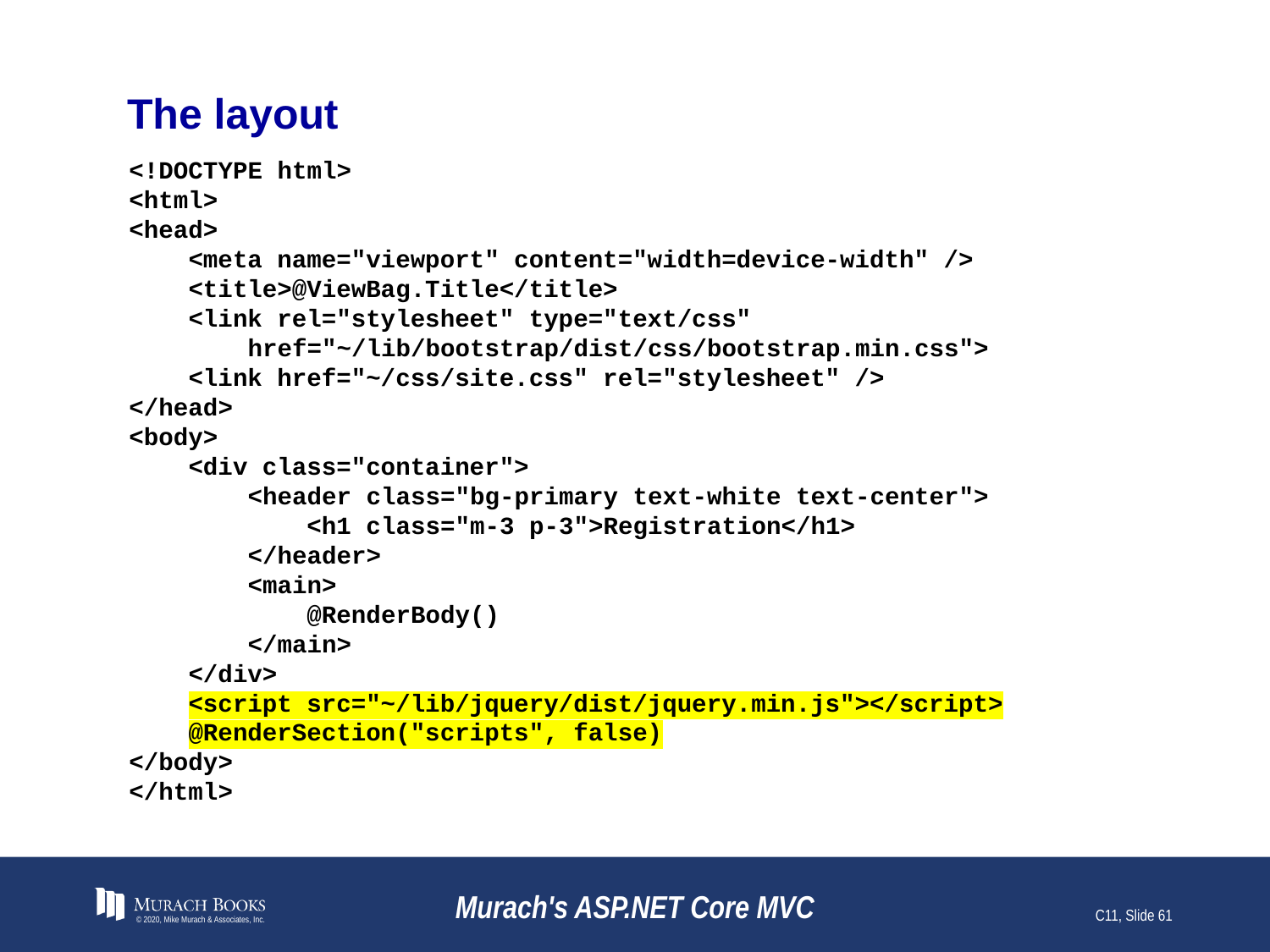

# The layout
<!DOCTYPE html>
<html>
<head>
    <meta name="viewport" content="width=device-width" />
    <title>@ViewBag.Title</title>
    <link rel="stylesheet" type="text/css"
        href="~/lib/bootstrap/dist/css/bootstrap.min.css">
    <link href="~/css/site.css" rel="stylesheet" />
</head>
<body>
    <div class="container">
        <header class="bg-primary text-white text-center">
            <h1 class="m-3 p-3">Registration</h1>
        </header>
        <main>
            @RenderBody()
        </main>
    </div>
    <script src="~/lib/jquery/dist/jquery.min.js"></script>
    @RenderSection("scripts", false)
</body>
</html>

© 2020, Mike Murach & Associates, Inc.
Murach's ASP.NET Core MVC

C11, Slide 61